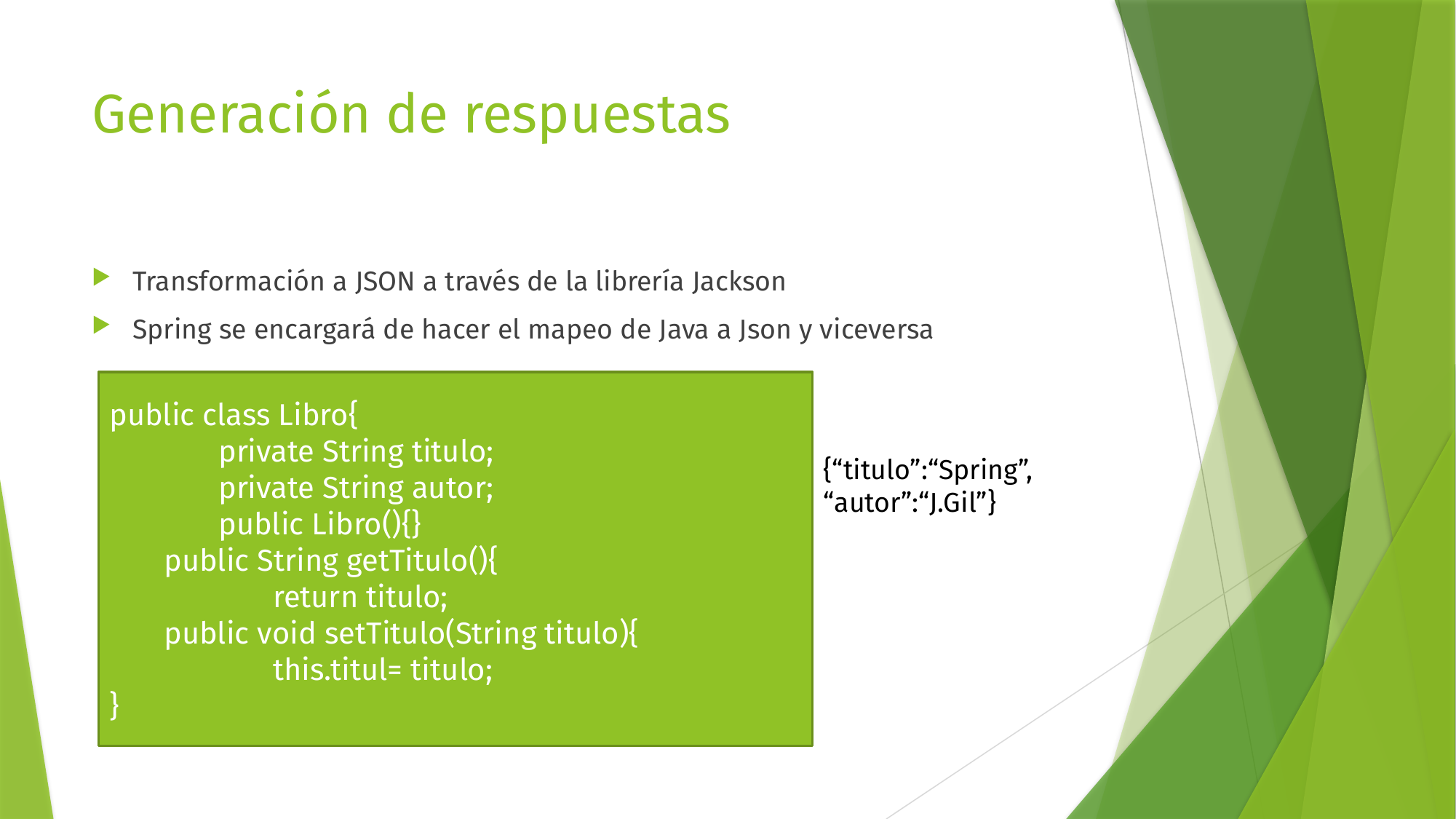

# Generación de respuestas
Transformación a JSON a través de la librería Jackson
Spring se encargará de hacer el mapeo de Java a Json y viceversa

public class Libro{
	private String titulo;
	private String autor;
	public Libro(){}
public String getTitulo(){
	return titulo;
public void setTitulo(String titulo){
	this.titul= titulo;
}
{“titulo”:“Spring”,
“autor”:“J.Gil”}